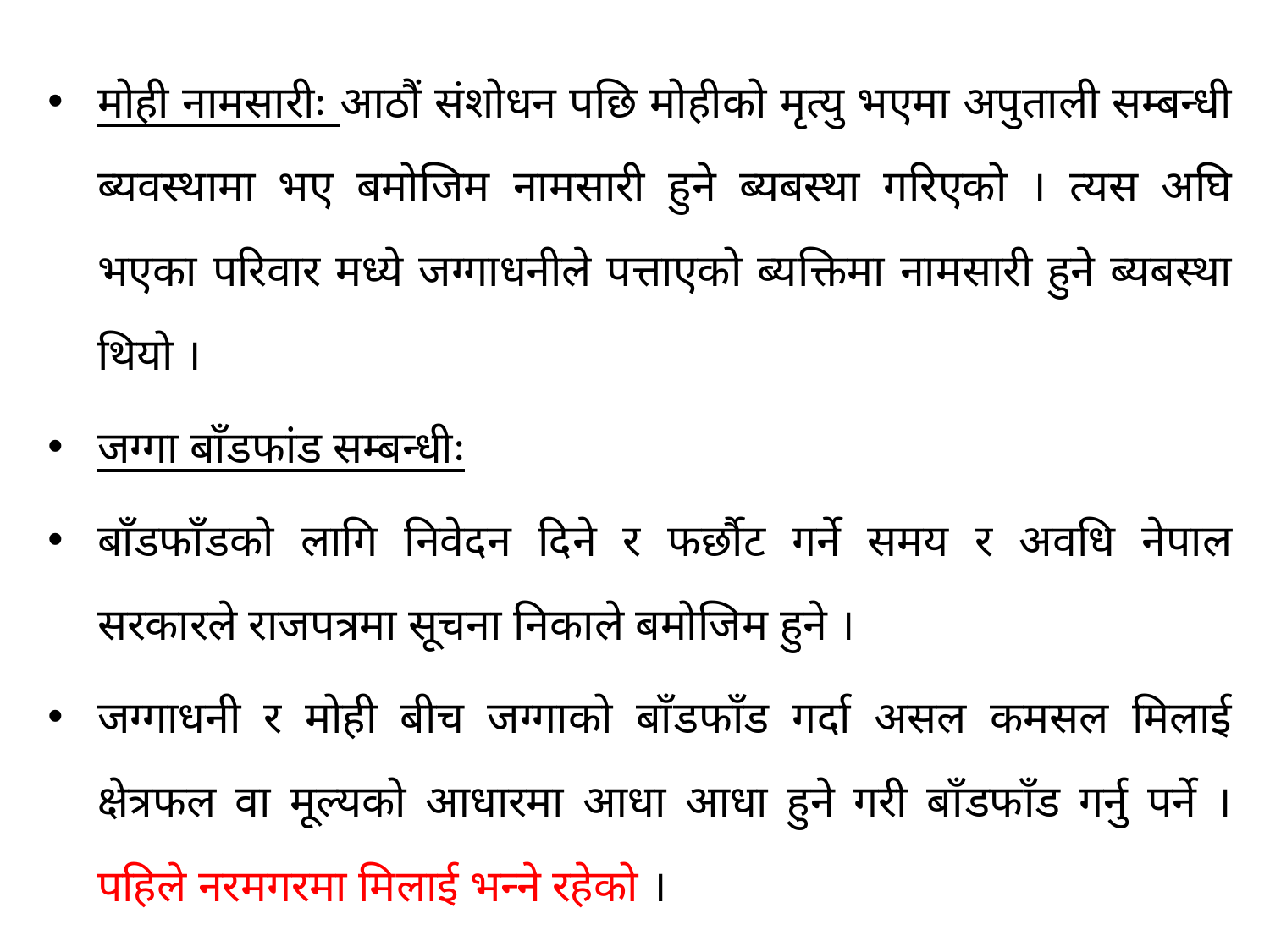

मोही नामसारीः आठौं संशोधन पछि मोहीको मृत्यु भएमा अपुताली सम्बन्धी ब्यवस्थामा भए बमोजिम नामसारी हुने ब्यबस्था गरिएको । त्यस अघि भएका परिवार मध्ये जग्गाधनीले पत्ताएको ब्यक्तिमा नामसारी हुने ब्यबस्था थियो ।
जग्गा बाँडफांड सम्बन्धीः
बाँडफाँडको लागि निवेदन दिने र फर्छौट गर्ने समय र अवधि नेपाल सरकारले राजपत्रमा सूचना निकाले बमोजिम हुने ।
जग्गाधनी र मोही बीच जग्गाको बाँडफाँड गर्दा असल कमसल मिलाई क्षेत्रफल वा मूल्यको आधारमा आधा आधा हुने गरी बाँडफाँड गर्नु पर्ने । पहिले नरमगरमा मिलाई भन्ने रहेको ।